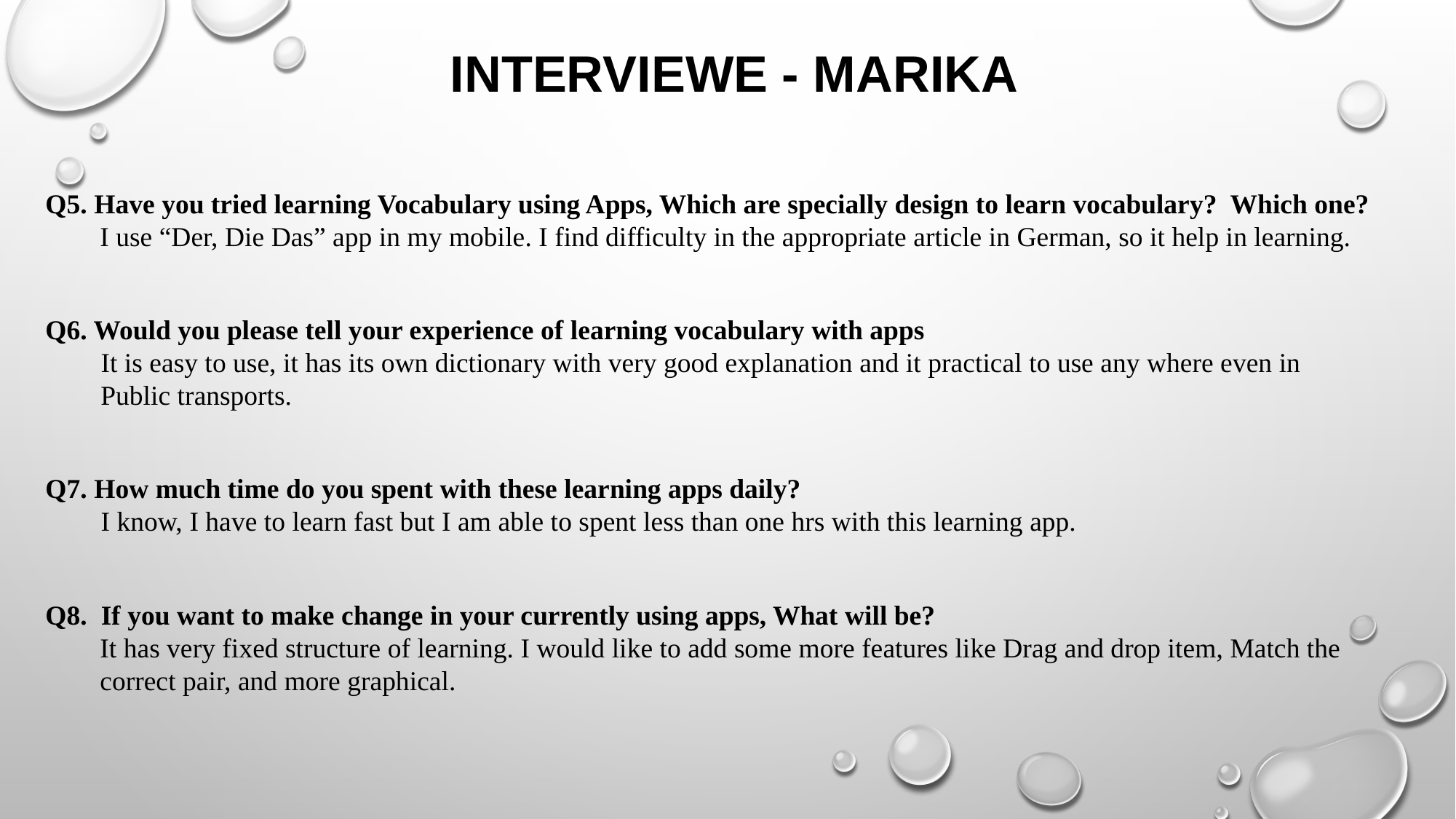

INTERVIEWE - Marika
Q5. Have you tried learning Vocabulary using Apps, Which are specially design to learn vocabulary?  Which one?
I use “Der, Die Das” app in my mobile. I find difficulty in the appropriate article in German, so it help in learning.
Q6. Would you please tell your experience of learning vocabulary with apps
        It is easy to use, it has its own dictionary with very good explanation and it practical to use any where even in
        Public transports.
Q7. How much time do you spent with these learning apps daily?
        I know, I have to learn fast but I am able to spent less than one hrs with this learning app.
Q8.  If you want to make change in your currently using apps, What will be?
It has very fixed structure of learning. I would like to add some more features like Drag and drop item, Match the correct pair, and more graphical.